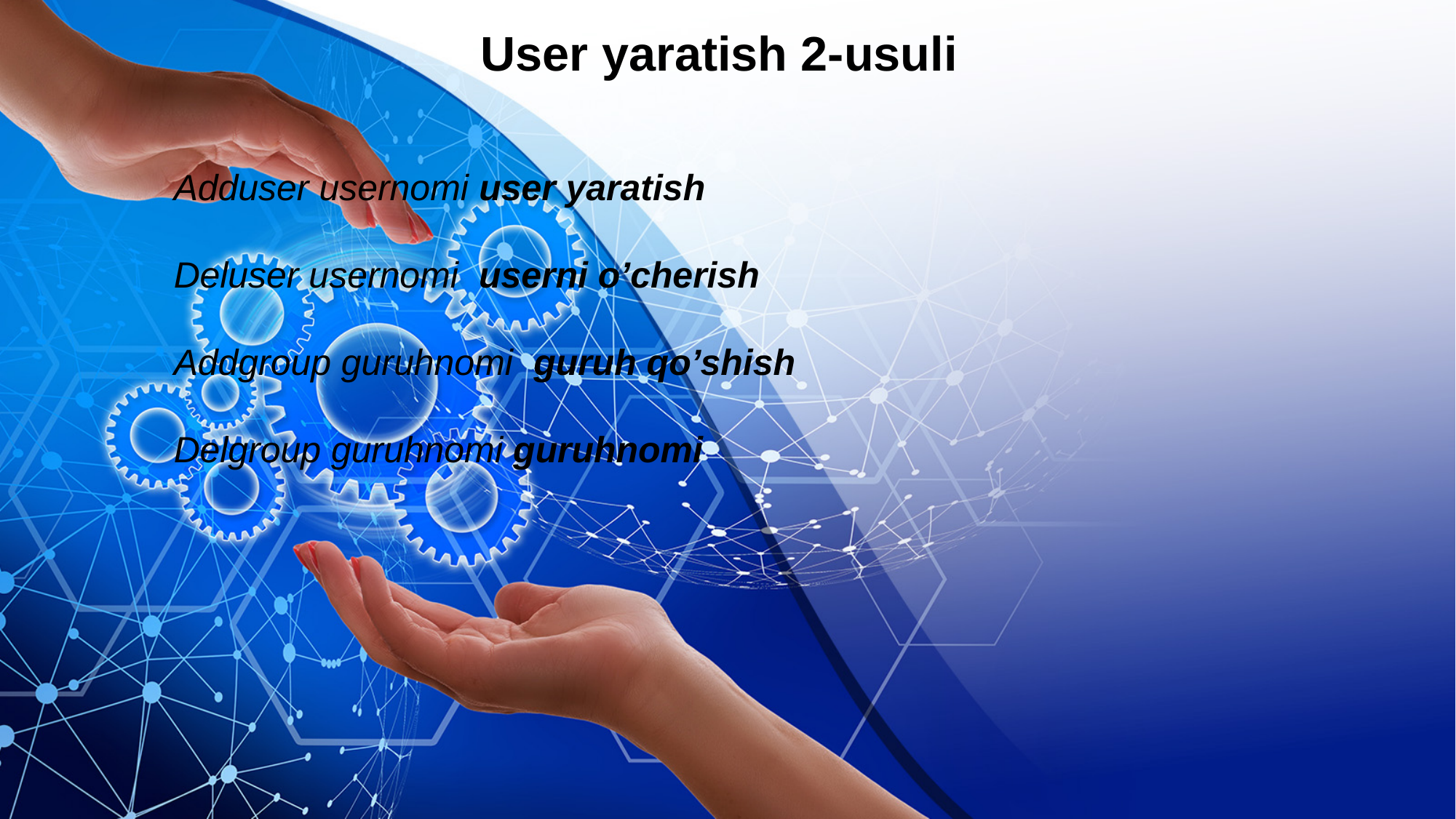

User yaratish 2-usuli
Adduser usernomi user yaratish

Deluser usernomi  userni o’cherish

Addgroup guruhnomi  guruh qo’shish

Delgroup guruhnomi guruhnomi